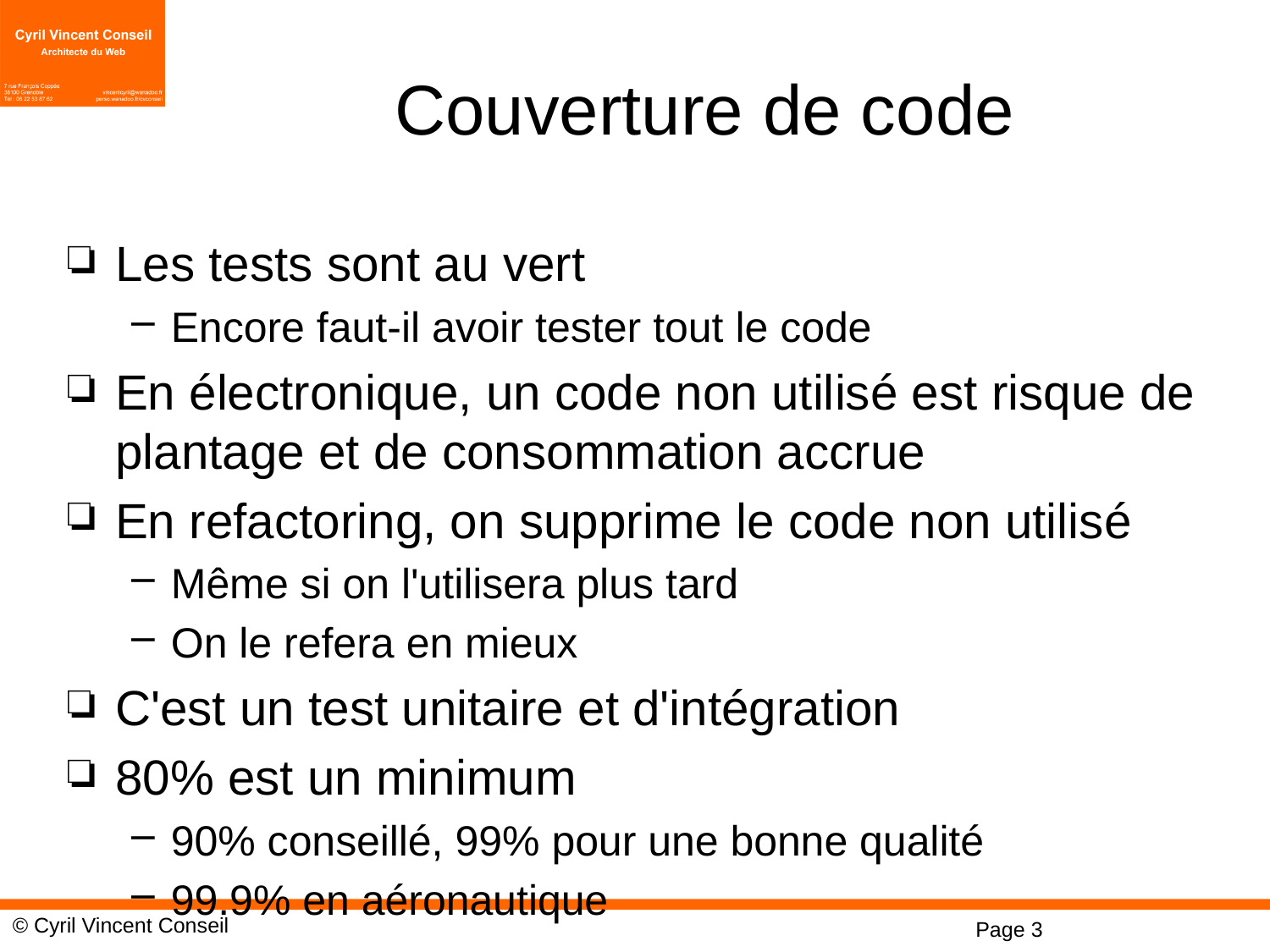

# Couverture de code
Les tests sont au vert
Encore faut-il avoir tester tout le code
En électronique, un code non utilisé est risque de plantage et de consommation accrue
En refactoring, on supprime le code non utilisé
Même si on l'utilisera plus tard
On le refera en mieux
C'est un test unitaire et d'intégration
80% est un minimum
90% conseillé, 99% pour une bonne qualité
99.9% en aéronautique